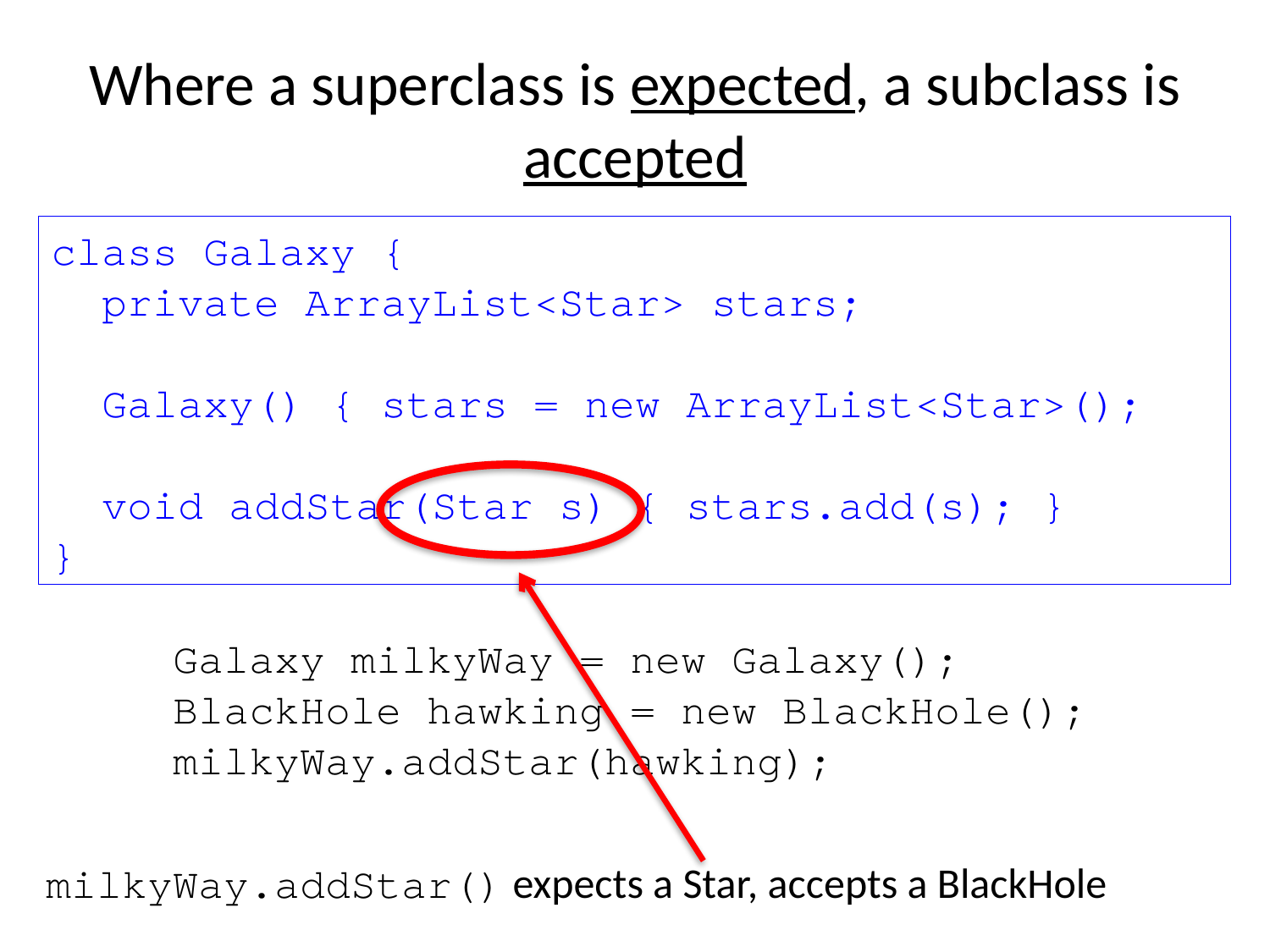

# Where a superclass is expected, a subclass is accepted
class Galaxy {
  private ArrayList<Star> stars;

  Galaxy() { stars = new ArrayList<Star>();

  void addStar(Star s) { stars.add(s); }
}

Galaxy milkyWay = new Galaxy();
BlackHole hawking = new BlackHole();
milkyWay.addStar(hawking);
milkyWay.addStar() expects a Star, accepts a BlackHole